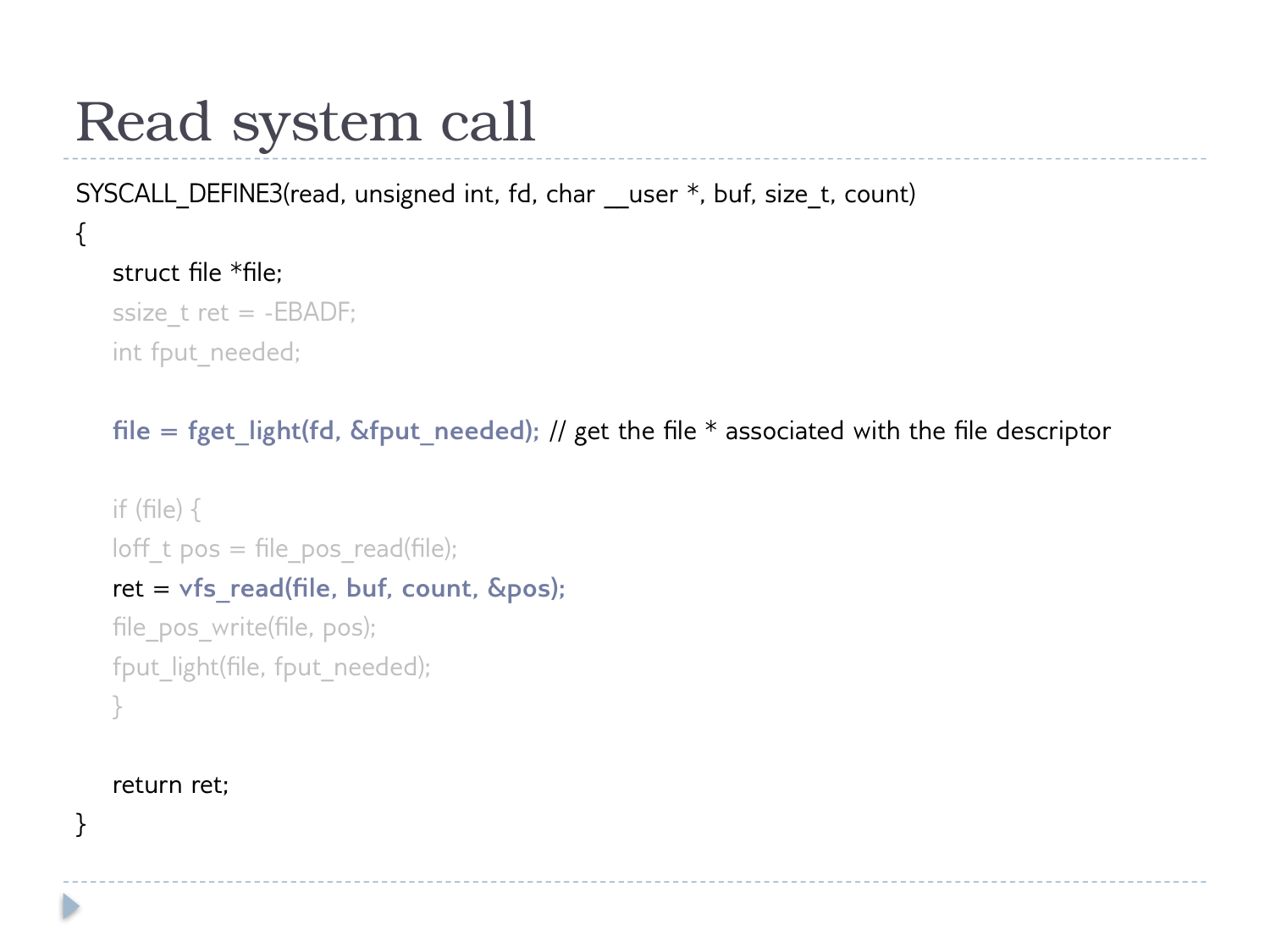

# Read system call
SYSCALL_DEFINE3(read, unsigned int, fd, char __user *, buf, size_t, count)
{
	struct file *file;
	ssize_t ret = -EBADF;
	int fput_needed;

	file = fget_light(fd, &fput_needed); // get the file * associated with the file descriptor

	if (file) {
		loff_t pos = file_pos_read(file);
		ret = vfs_read(file, buf, count, &pos);
		file_pos_write(file, pos);
		fput_light(file, fput_needed);
	}

	return ret;
}